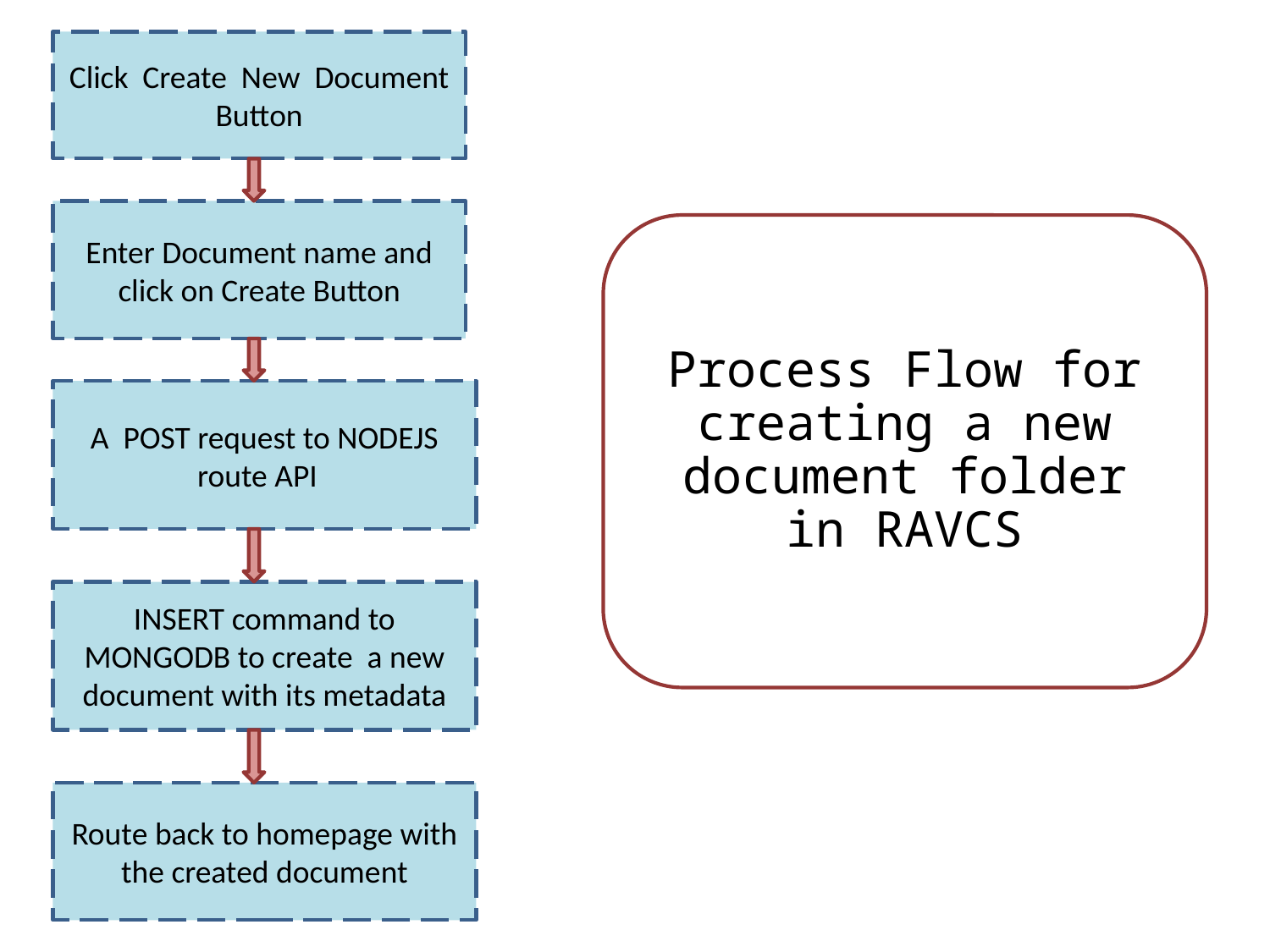

Click  Create  New  Document Button

Process Flow for creating a new document folder in RAVCS
Enter Document name and click on Create Button

A  POST request to NODEJS route API

INSERT command to MONGODB to create  a new document with its metadata

Route back to homepage with the created document